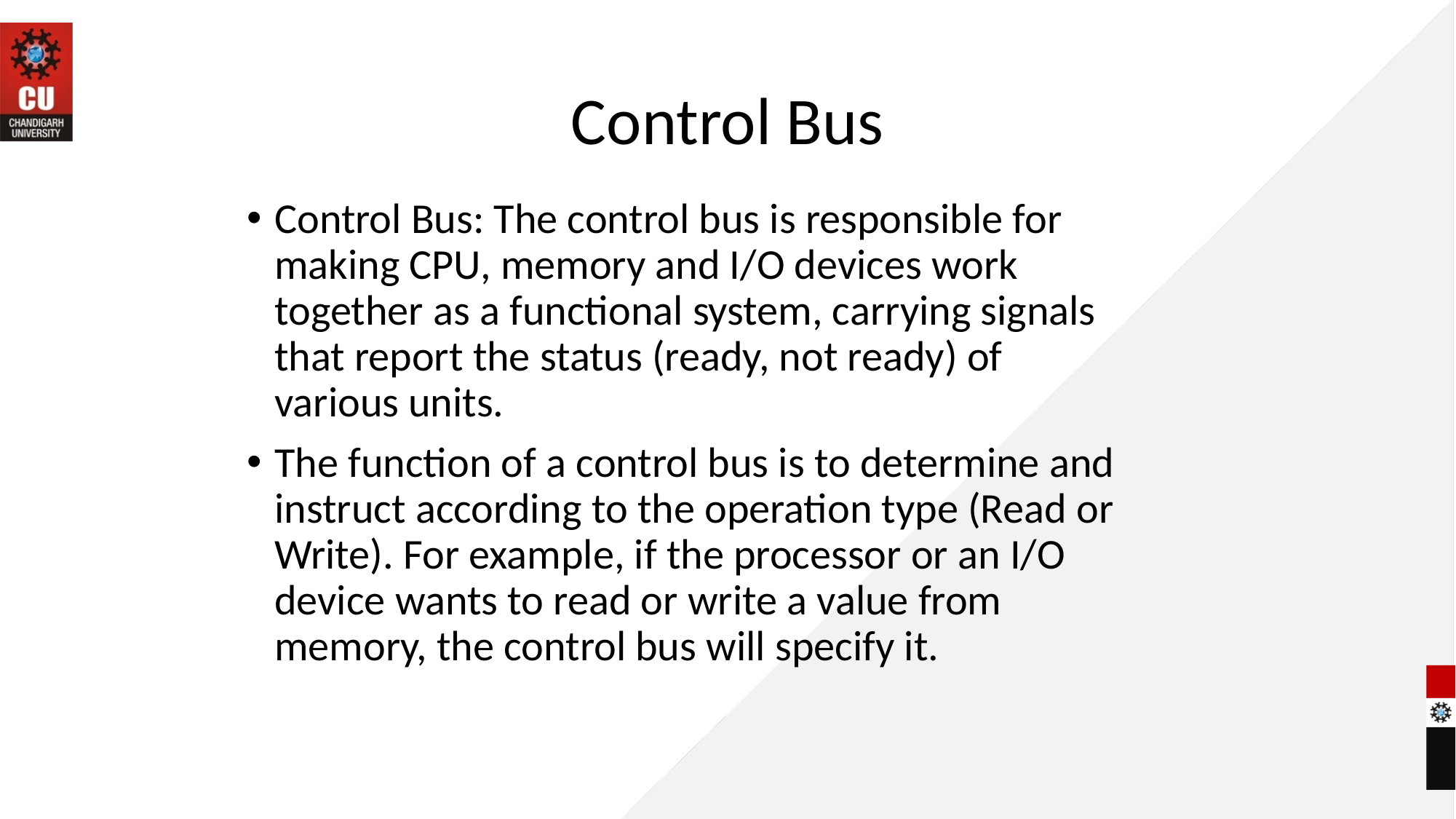

# Control Bus
Control Bus: The control bus is responsible for making CPU, memory and I/O devices work together as a functional system, carrying signals that report the status (ready, not ready) of various units.
The function of a control bus is to determine and instruct according to the operation type (Read or Write). For example, if the processor or an I/O device wants to read or write a value from memory, the control bus will specify it.